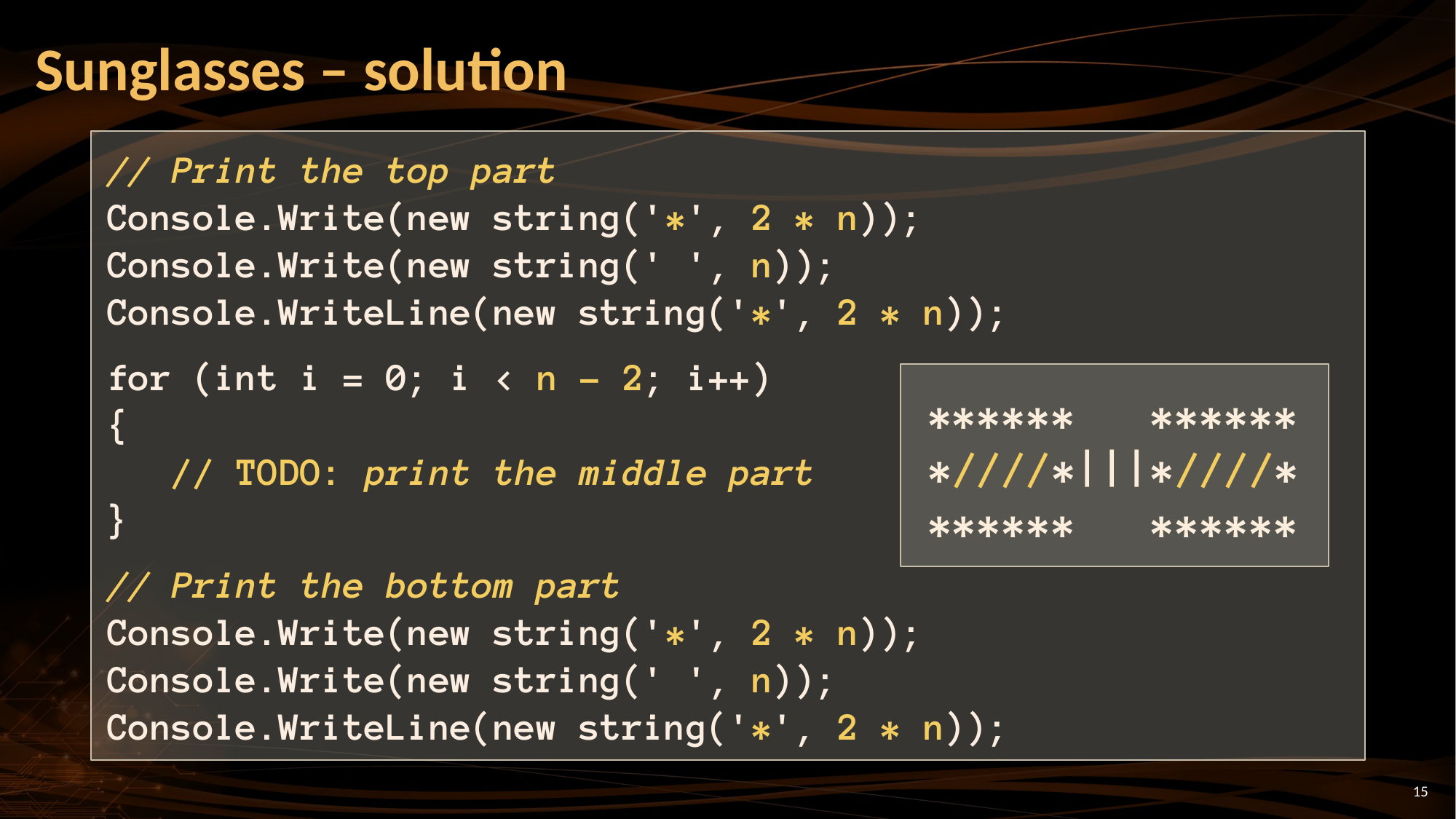

# Sunglasses – solution
// Print the top part
Console.Write(new string('*', 2 * n));
Console.Write(new string(' ', n));
Console.WriteLine(new string('*', 2 * n));
for (int i = 0; i < n - 2; i++)
{
   // TODO: print the middle part
}
// Print the bottom part
Console.Write(new string('*', 2 * n));
Console.Write(new string(' ', n));
Console.WriteLine(new string('*', 2 * n));
******   ******
*////*|||*////*
******   ******
15